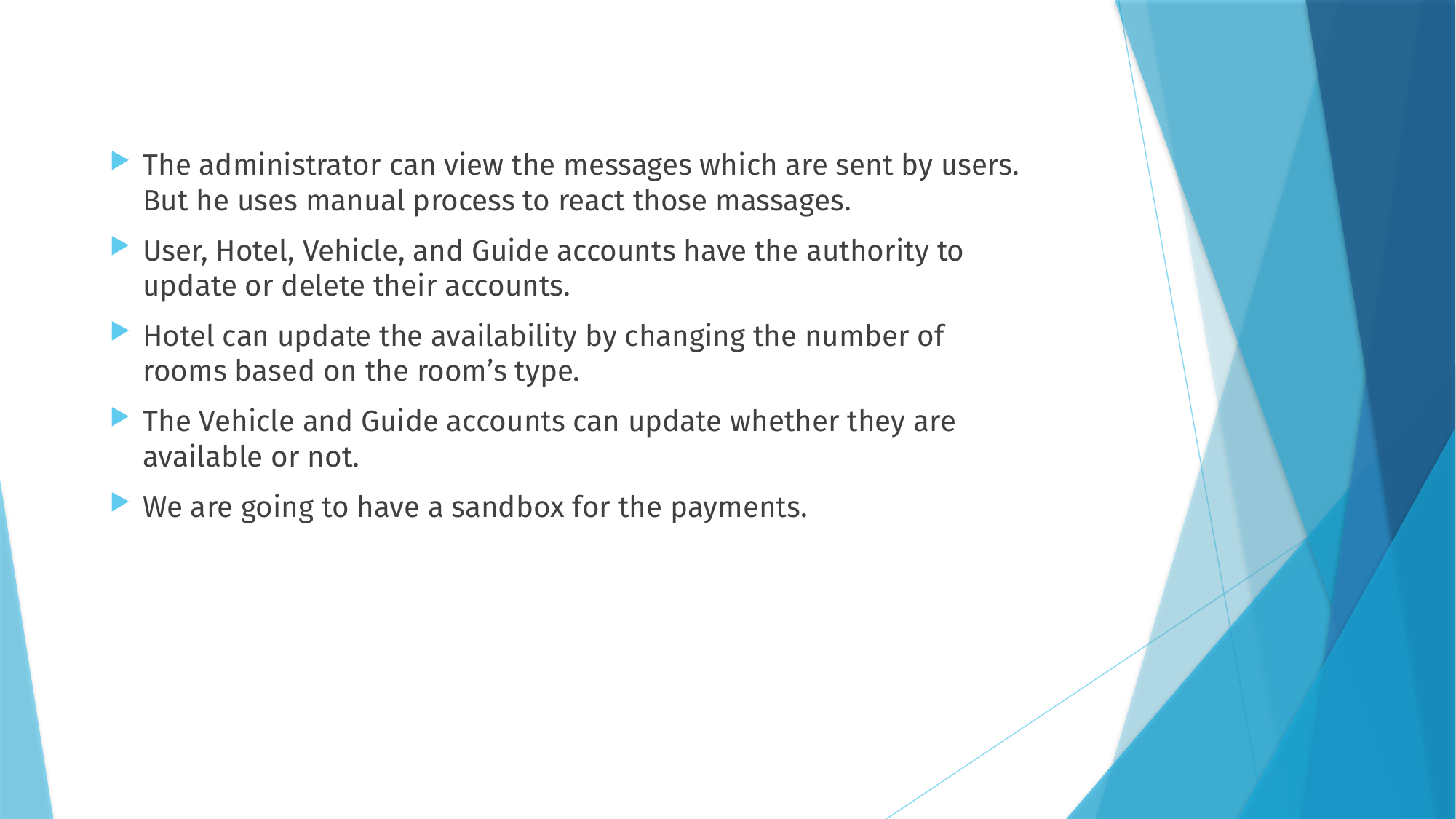

The administrator can view the messages which are sent by users. But he uses manual process to react those massages.
User, Hotel, Vehicle, and Guide accounts have the authority to update or delete their accounts.
Hotel can update the availability by changing the number of rooms based on the room’s type.
The Vehicle and Guide accounts can update whether they are available or not.
We are going to have a sandbox for the payments.